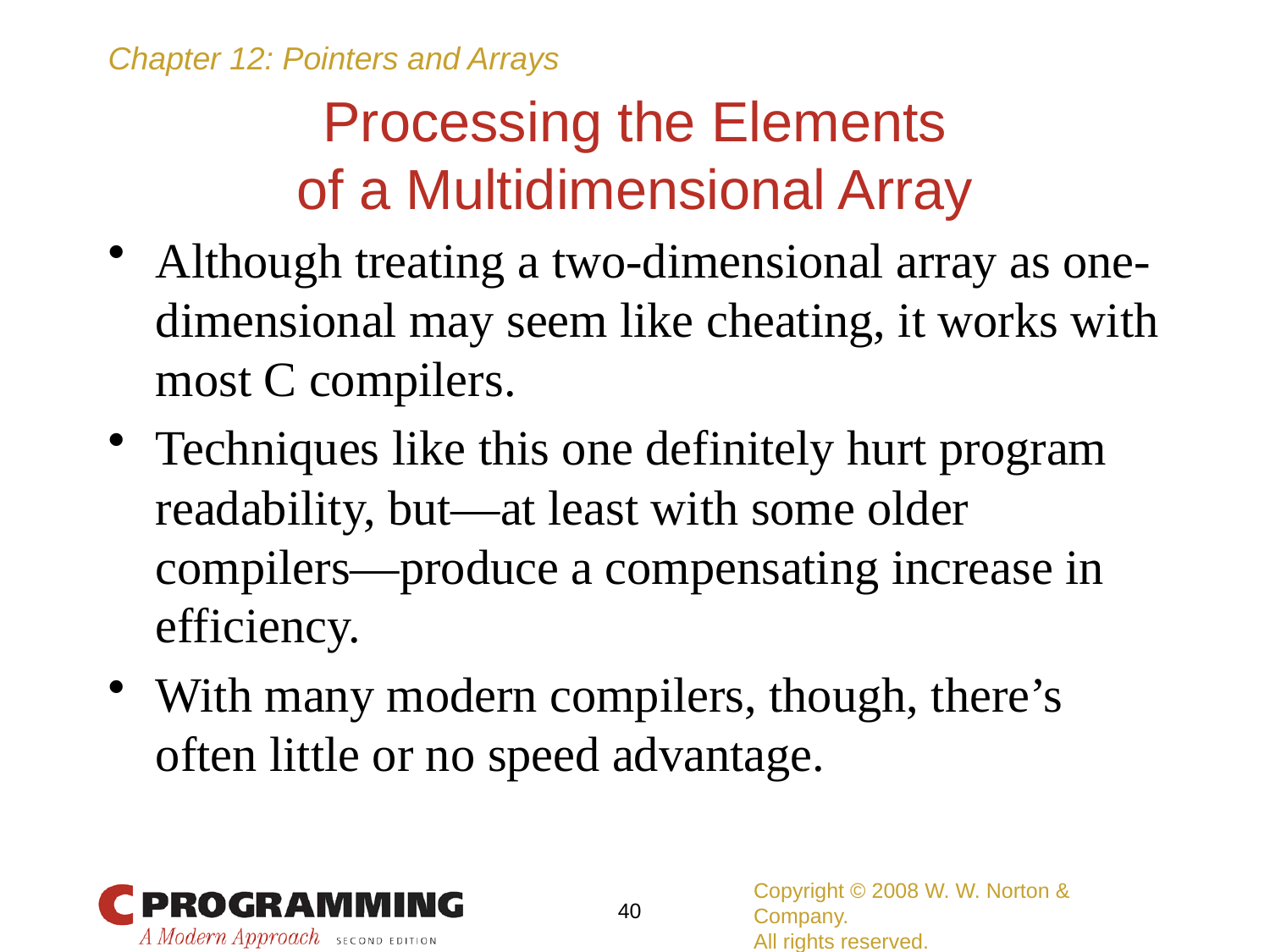

# Processing the Elements of a Multidimensional Array
Although treating a two-dimensional array as one-dimensional may seem like cheating, it works with most C compilers.
Techniques like this one definitely hurt program readability, but—at least with some older compilers—produce a compensating increase in efficiency.
With many modern compilers, though, there’s often little or no speed advantage.
Copyright © 2008 W. W. Norton & Company.
All rights reserved.
40